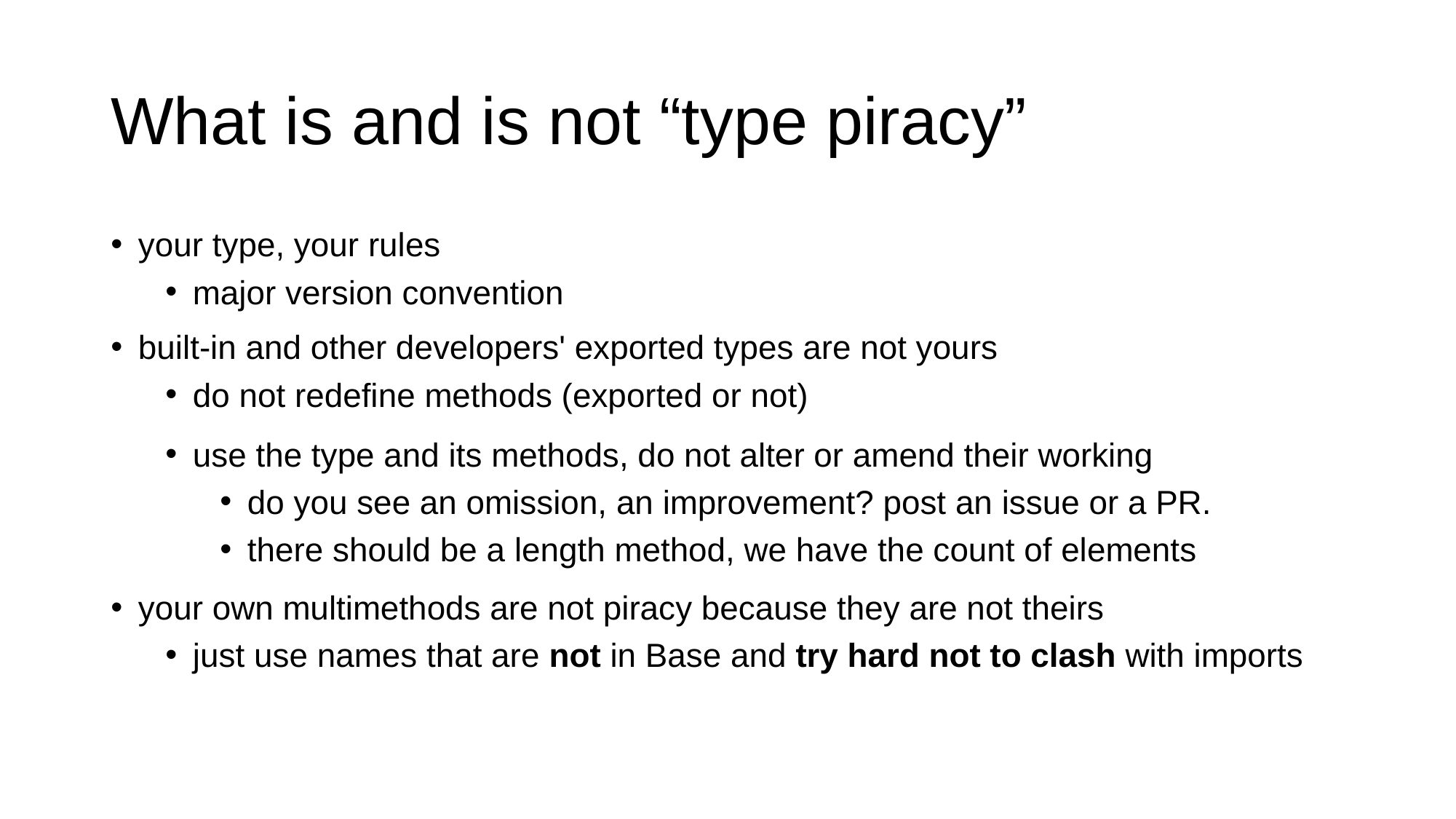

# What is and is not “type piracy”
your type, your rules
major version convention
built-in and other developers' exported types are not yours
do not redefine methods (exported or not)
use the type and its methods, do not alter or amend their working
do you see an omission, an improvement? post an issue or a PR.
there should be a length method, we have the count of elements
your own multimethods are not piracy because they are not theirs
just use names that are not in Base and try hard not to clash with imports